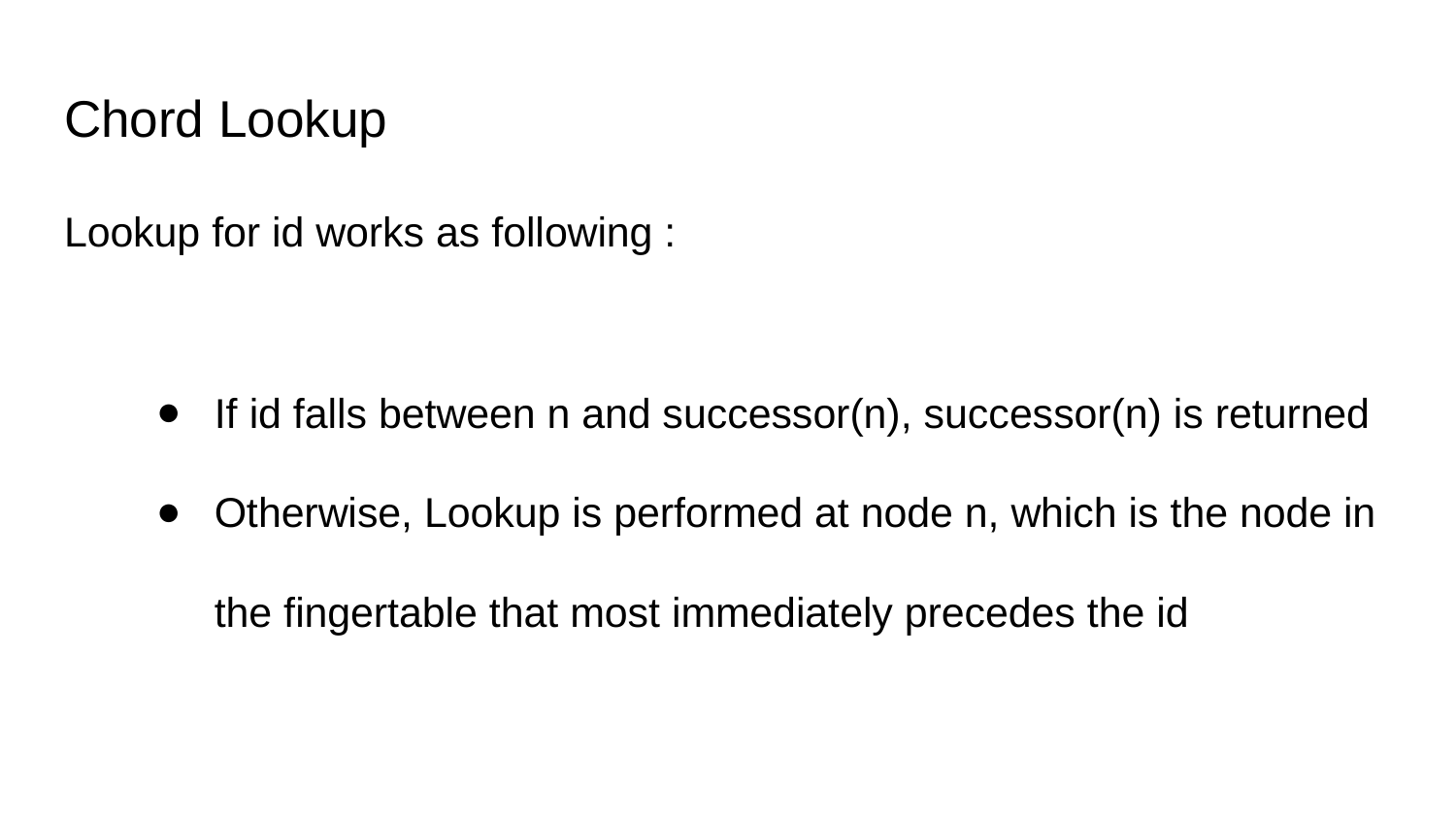

# Chord Lookup
Lookup for id works as following :

If id falls between n and successor(n), successor(n) is returned
Otherwise, Lookup is performed at node n, which is the node in the fingertable that most immediately precedes the id